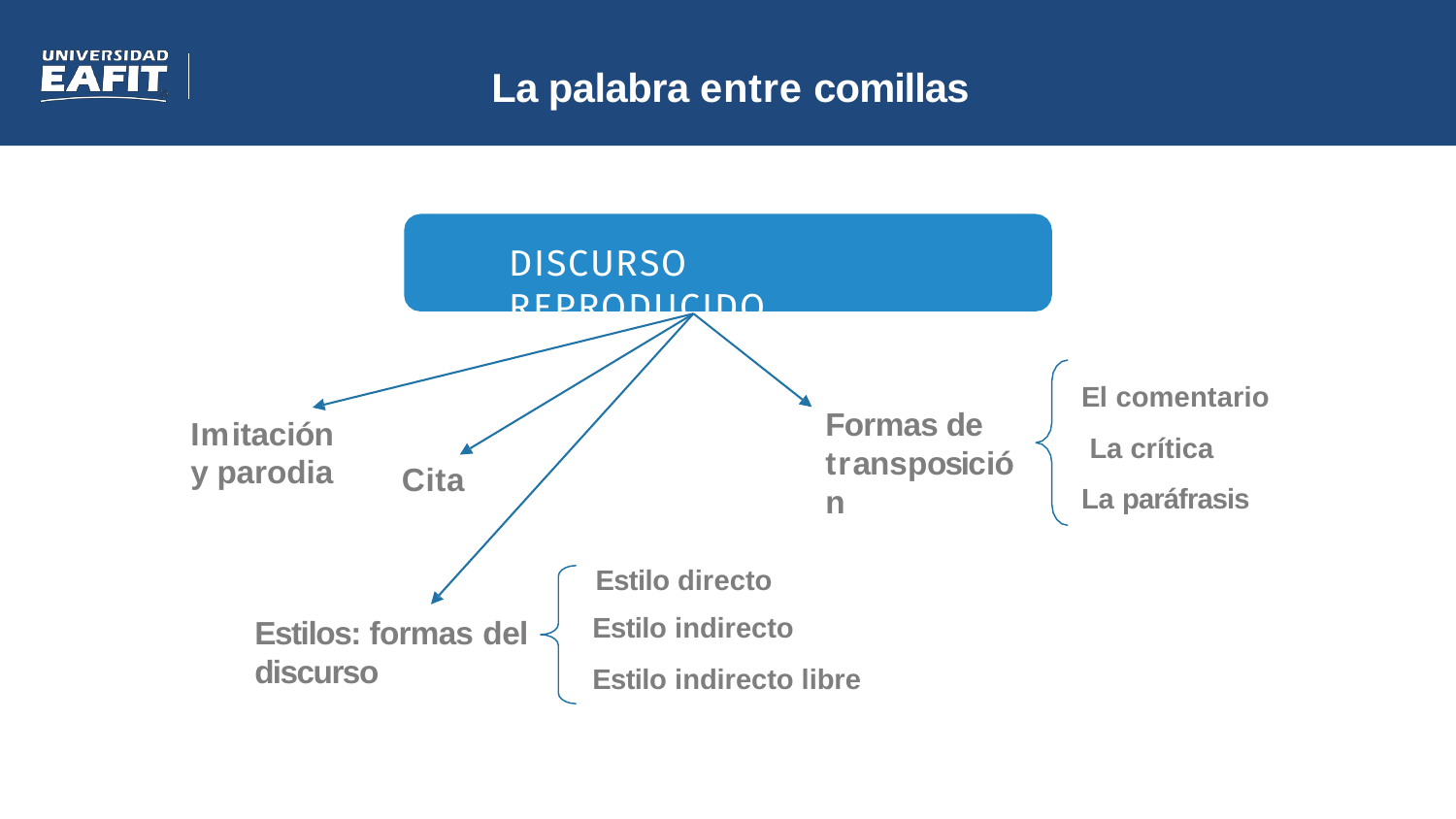

# La palabra entre comillas

DISCURSO REPRODUCIDO

El comentario  La crítica
La paráfrasis
Formas de  transposición
Imitación y parodia
Cita
Estilo directo

Estilo indirecto
Estilo indirecto libre
Estilos: formas del
discurso